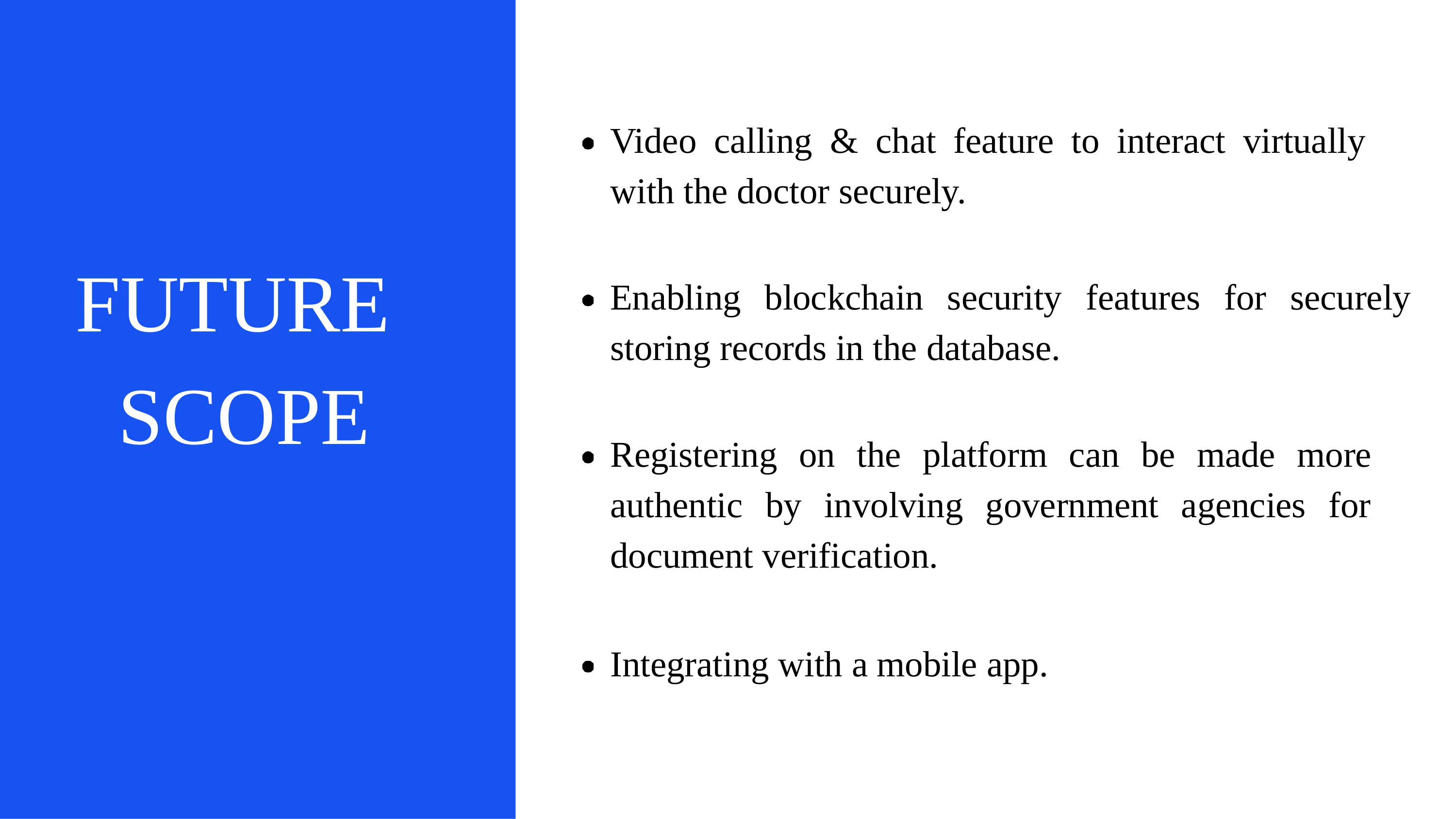

# Video calling & chat feature to interact virtually  with the doctor securely.

FUTURE  SCOPE
Enabling blockchain security features for securely  storing records in the database.

Registering on the platform can be made more  authentic by involving government agencies for  document verification.

Integrating with a mobile app.